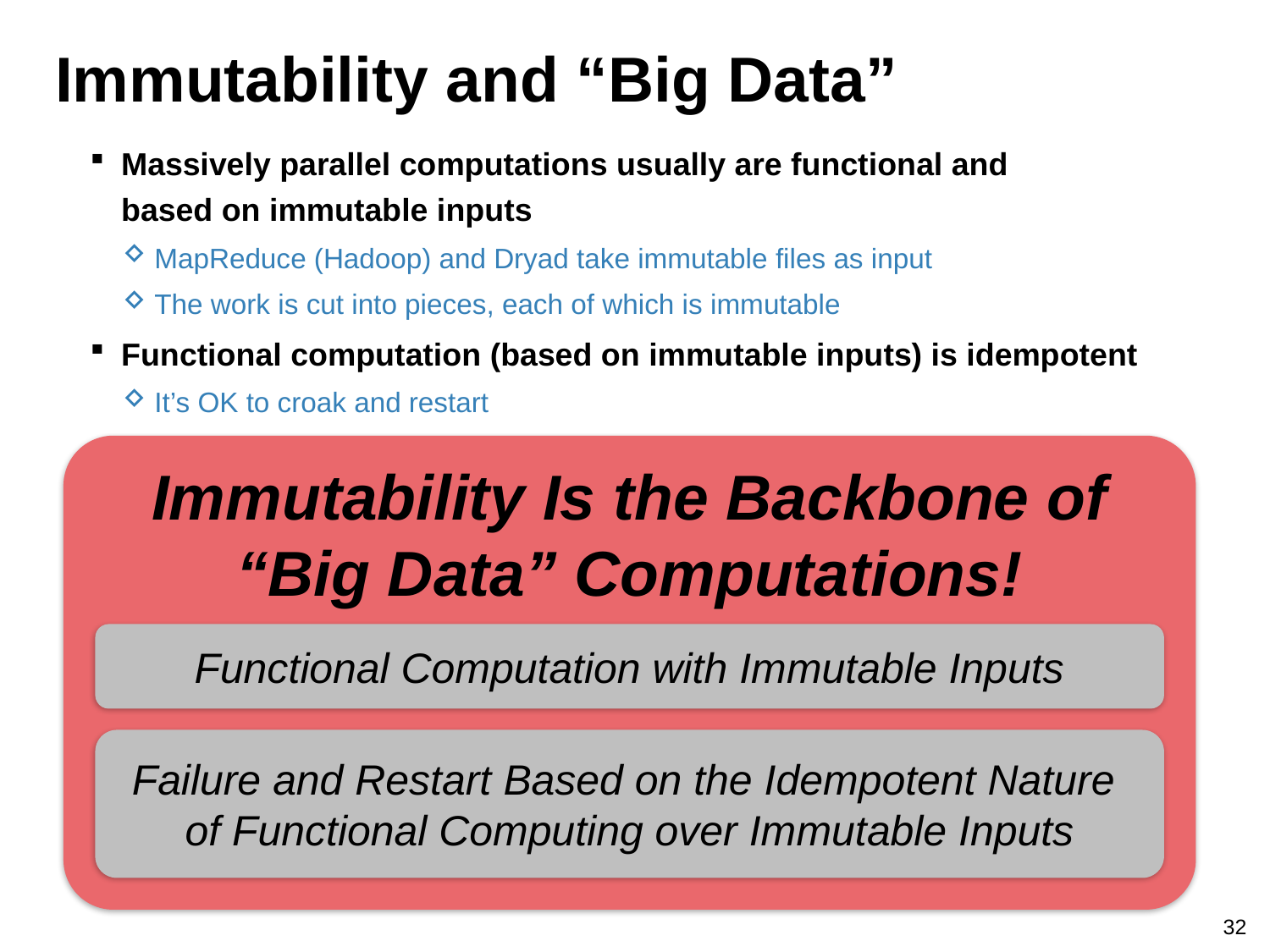

# Immutability and “Big Data”
Massively parallel computations usually are functional and
based on immutable inputs
MapReduce (Hadoop) and Dryad take immutable files as input
The work is cut into pieces, each of which is immutable
Functional computation (based on immutable inputs) is idempotent
It’s OK to croak and restart

Immutability Is the Backbone of “Big Data” Computations!
Functional Computation with Immutable Inputs
Failure and Restart Based on the Idempotent Nature
of Functional Computing over Immutable Inputs
32